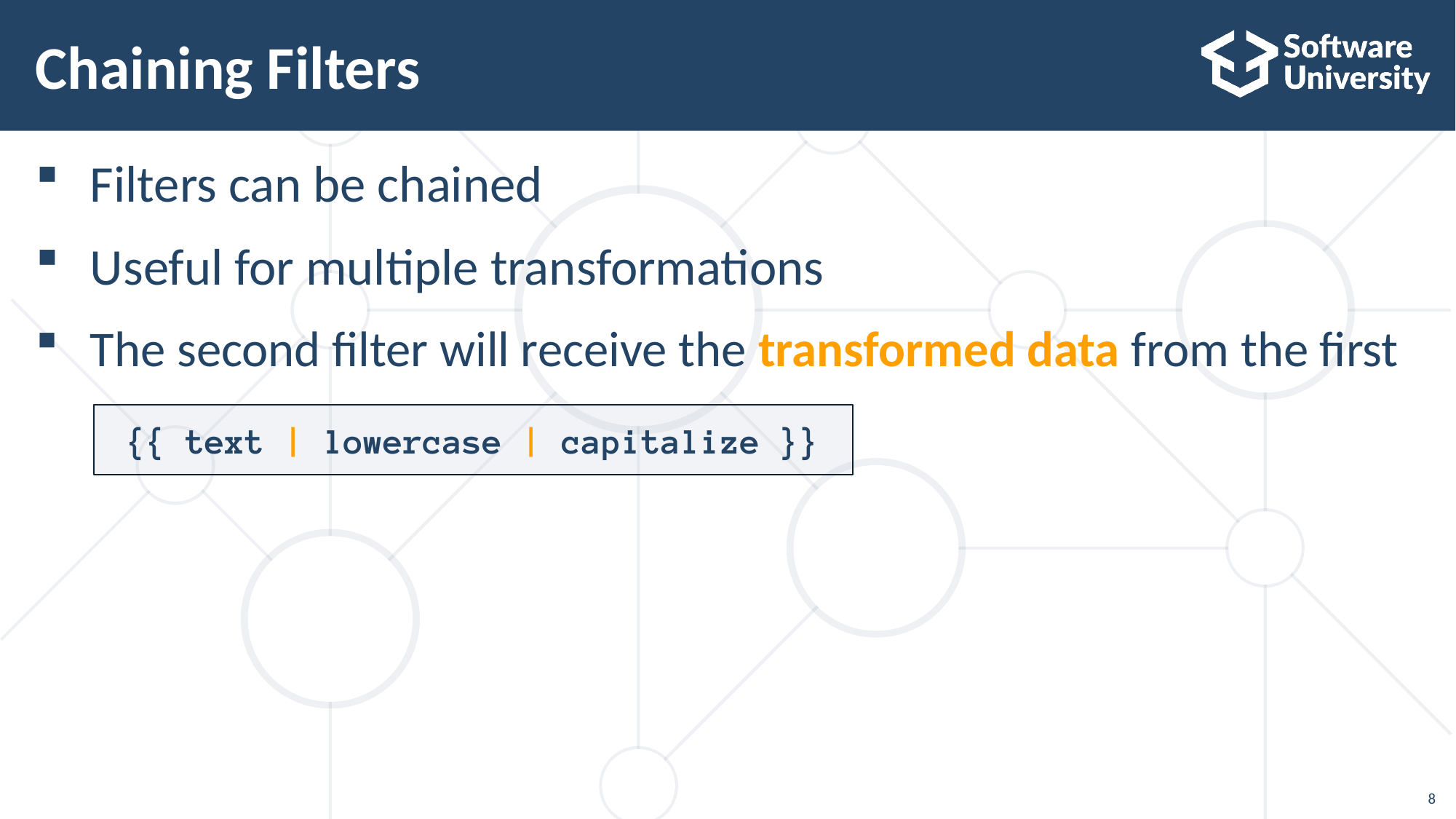

# Chaining Filters
Filters can be chained
Useful for multiple transformations
The second filter will receive the transformed data from the first
{{ text | lowercase | capitalize }}
8